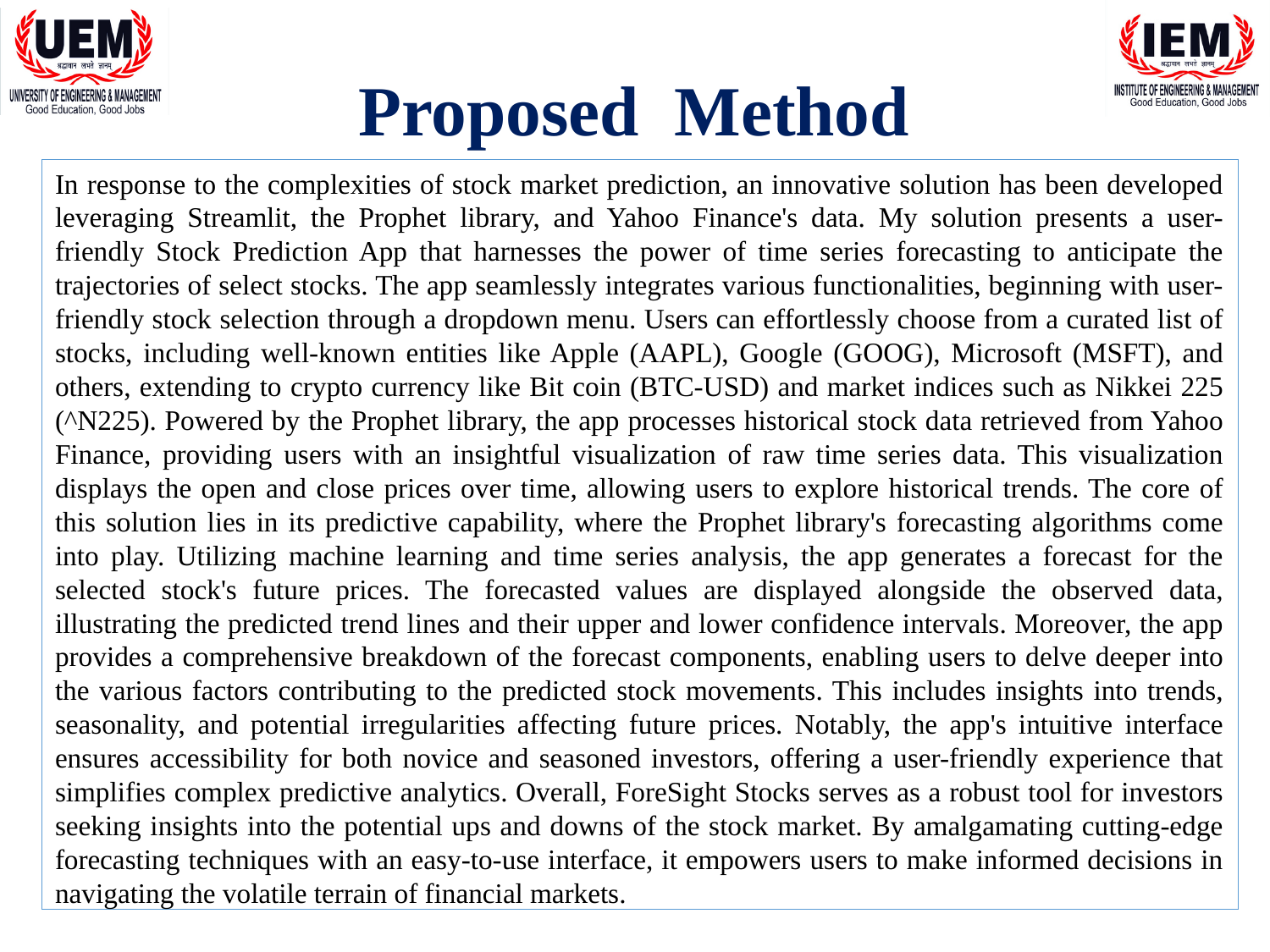

# Proposed  Method
In response to the complexities of stock market prediction, an innovative solution has been developed leveraging Streamlit, the Prophet library, and Yahoo Finance's data. My solution presents a user-friendly Stock Prediction App that harnesses the power of time series forecasting to anticipate the trajectories of select stocks. The app seamlessly integrates various functionalities, beginning with user-friendly stock selection through a dropdown menu. Users can effortlessly choose from a curated list of stocks, including well-known entities like Apple (AAPL), Google (GOOG), Microsoft (MSFT), and others, extending to crypto currency like Bit coin (BTC-USD) and market indices such as Nikkei 225 (^N225). Powered by the Prophet library, the app processes historical stock data retrieved from Yahoo Finance, providing users with an insightful visualization of raw time series data. This visualization displays the open and close prices over time, allowing users to explore historical trends. The core of this solution lies in its predictive capability, where the Prophet library's forecasting algorithms come into play. Utilizing machine learning and time series analysis, the app generates a forecast for the selected stock's future prices. The forecasted values are displayed alongside the observed data, illustrating the predicted trend lines and their upper and lower confidence intervals. Moreover, the app provides a comprehensive breakdown of the forecast components, enabling users to delve deeper into the various factors contributing to the predicted stock movements. This includes insights into trends, seasonality, and potential irregularities affecting future prices. Notably, the app's intuitive interface ensures accessibility for both novice and seasoned investors, offering a user-friendly experience that simplifies complex predictive analytics. Overall, ForeSight Stocks serves as a robust tool for investors seeking insights into the potential ups and downs of the stock market. By amalgamating cutting-edge forecasting techniques with an easy-to-use interface, it empowers users to make informed decisions in navigating the volatile terrain of financial markets.